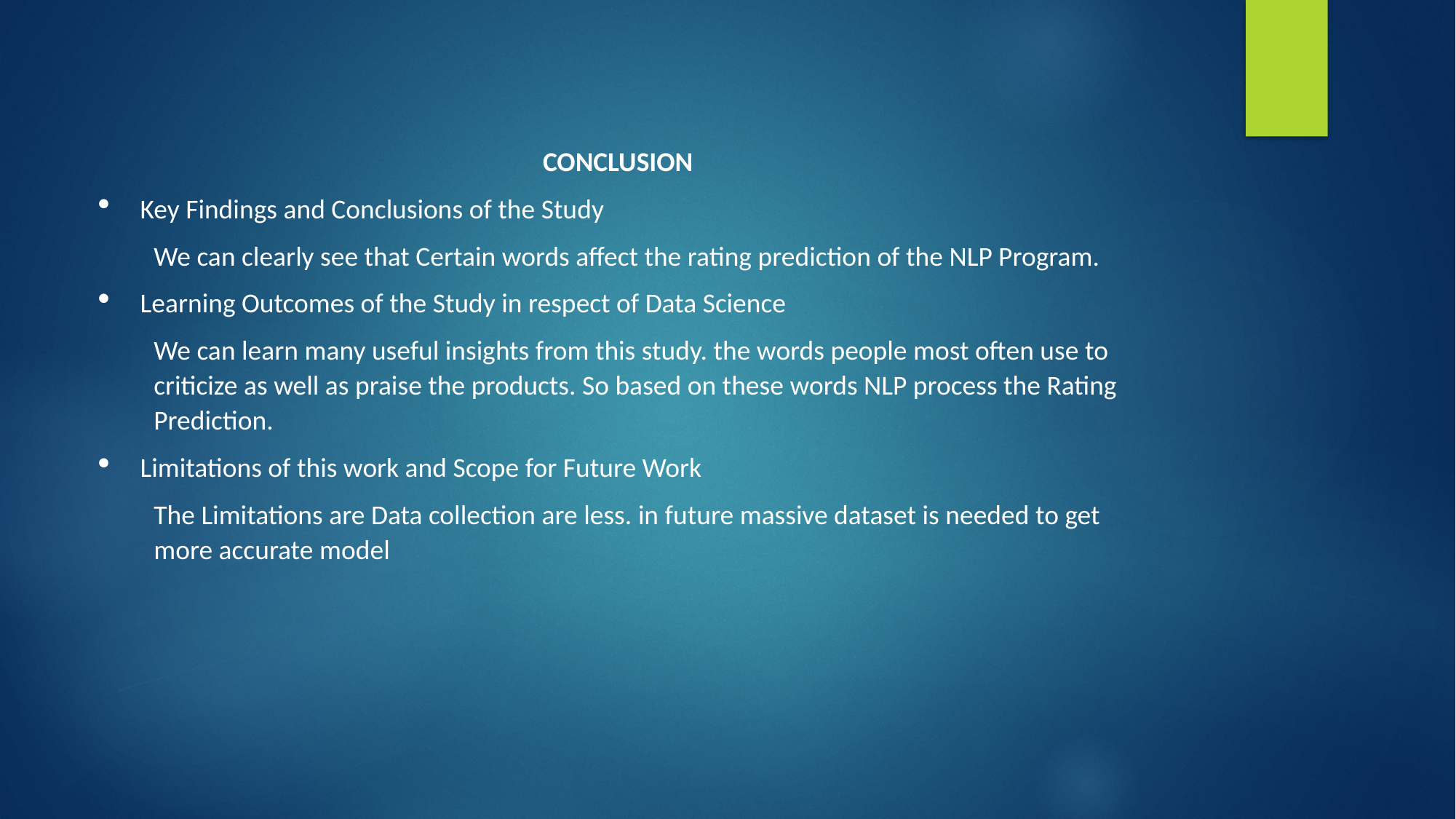

CONCLUSION
Key Findings and Conclusions of the Study
We can clearly see that Certain words affect the rating prediction of the NLP Program.
Learning Outcomes of the Study in respect of Data Science
We can learn many useful insights from this study. the words people most often use to criticize as well as praise the products. So based on these words NLP process the Rating Prediction.
Limitations of this work and Scope for Future Work
The Limitations are Data collection are less. in future massive dataset is needed to get more accurate model